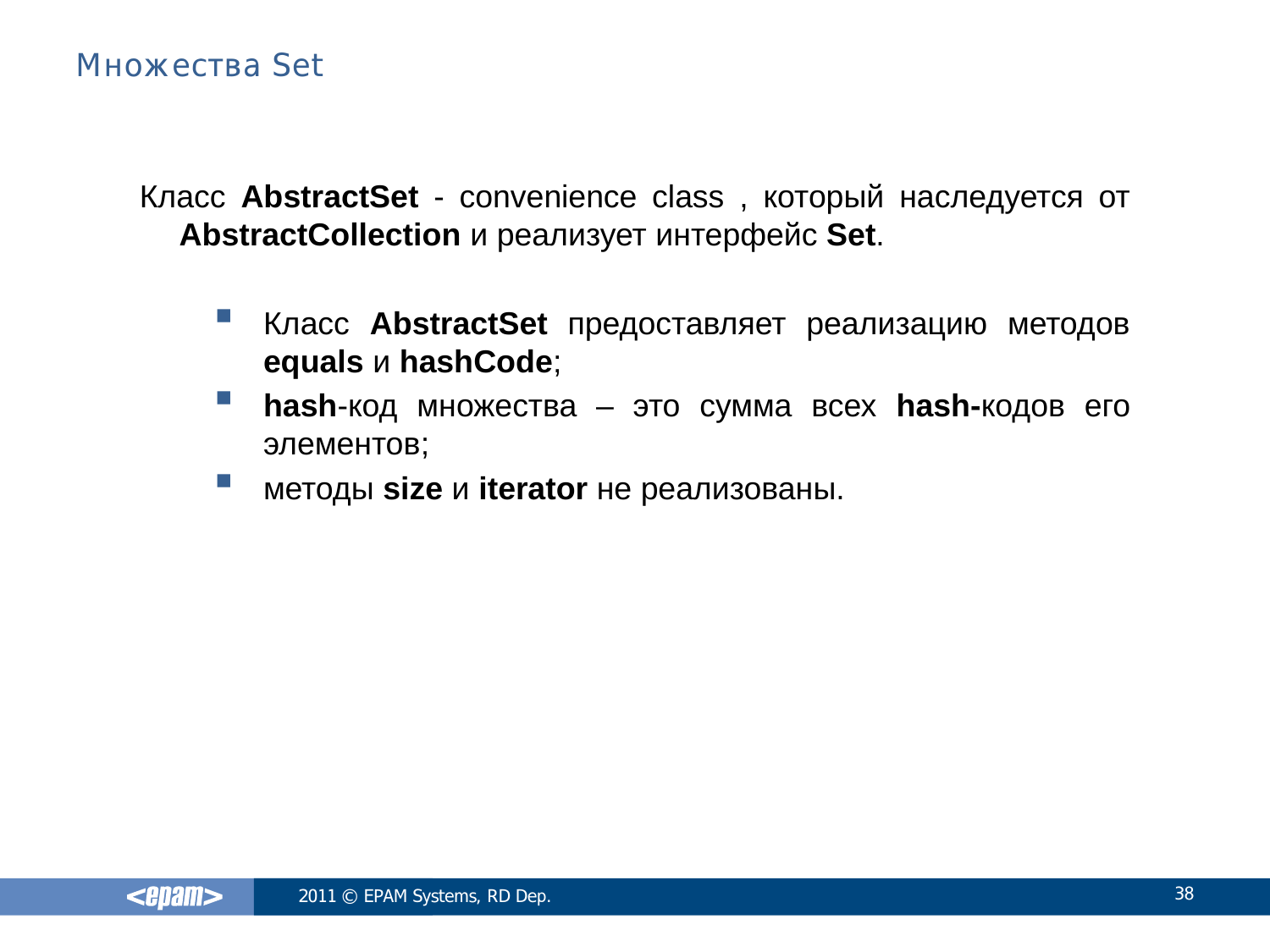

# Множества Set
Класс AbstractSet - convenience class , который наследуется от AbstractCollection и реализует интерфейс Set.

Класс AbstractSet предоставляет реализацию методов equals и hashCode;
hash-код множества – это сумма всех hash-кодов его элементов;
методы size и iterator не реализованы.
38
2011 © EPAM Systems, RD Dep.